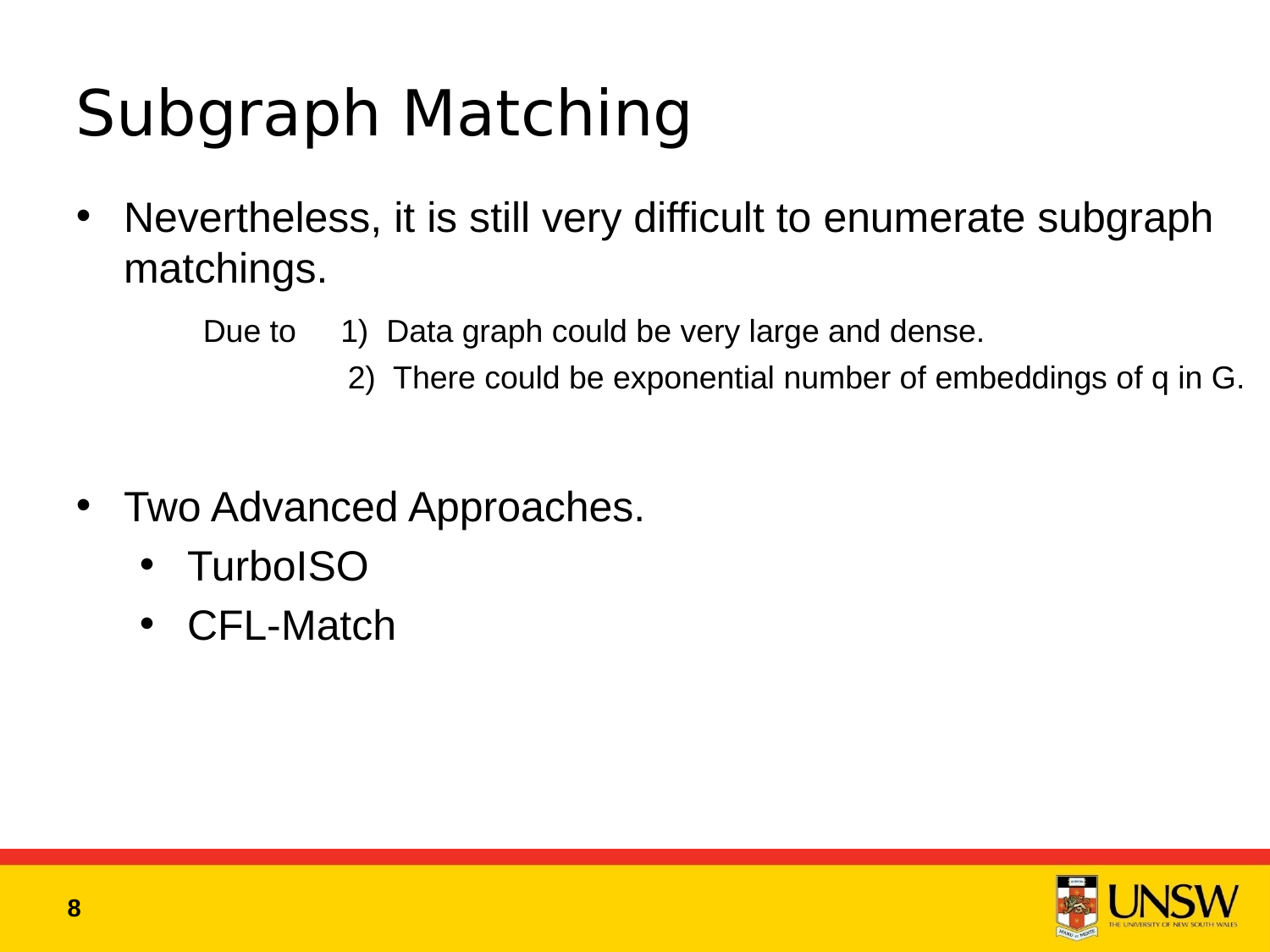

# Subgraph Matching
Nevertheless, it is still very difficult to enumerate subgraph matchings.
	Due to     1)  Data graph could be very large and dense.
		  2)  There could be exponential number of embeddings of q in G.

Two Advanced Approaches.
TurboISO
CFL-Match